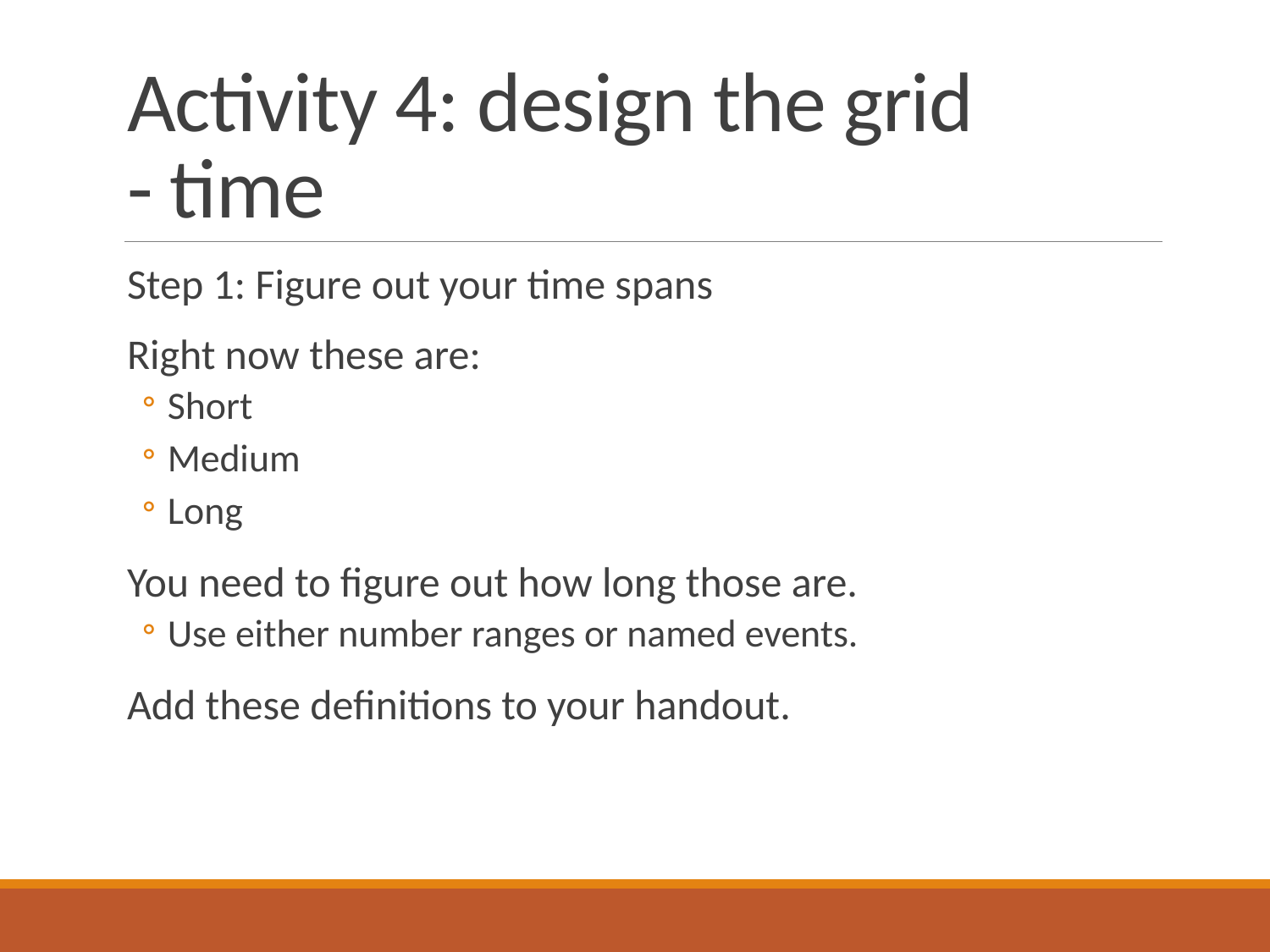

# Activity 4: design the grid		- time
Step 1: Figure out your time spans
Right now these are:
Short
Medium
Long
You need to figure out how long those are.
Use either number ranges or named events.
Add these definitions to your handout.